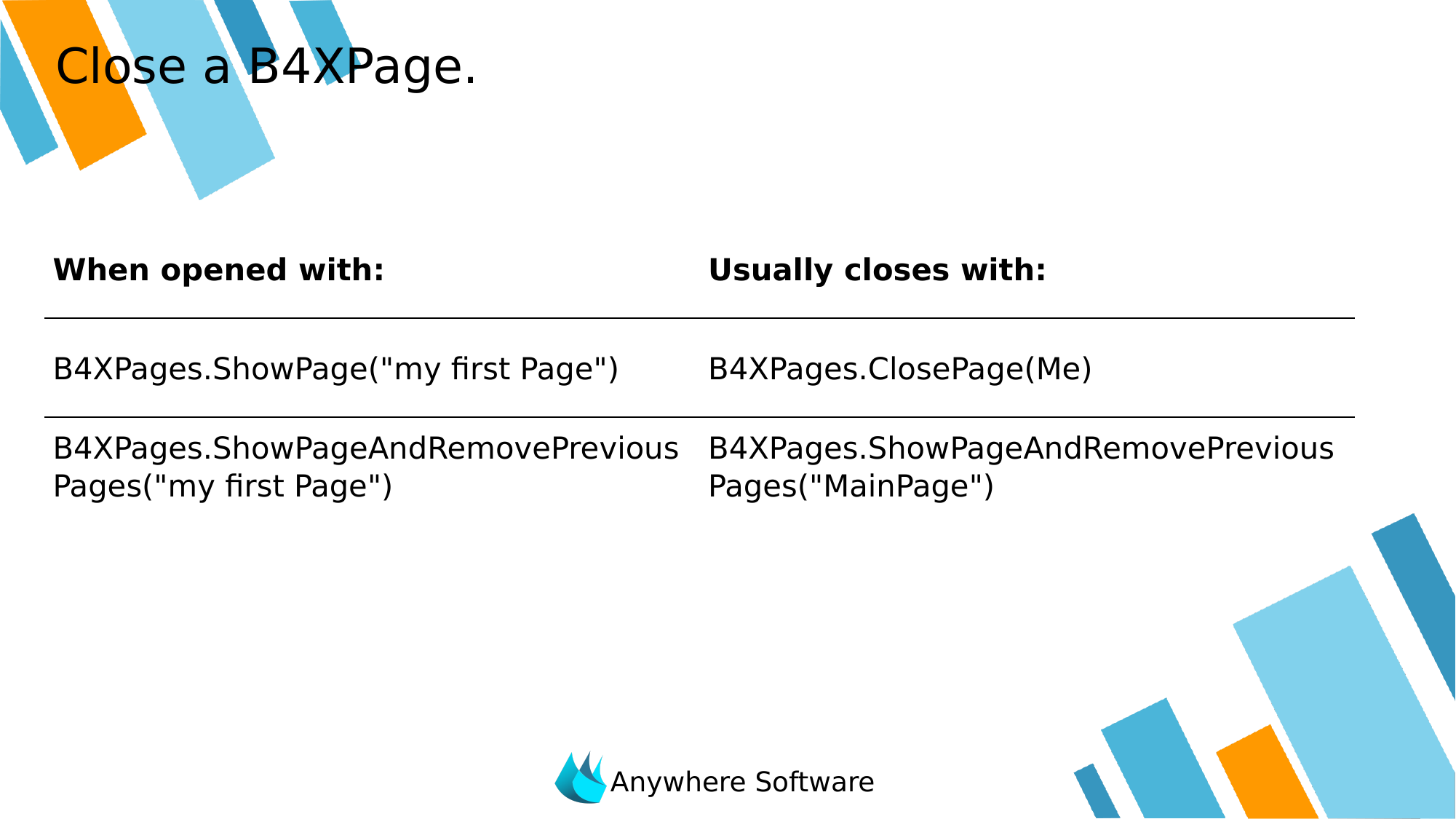

# Close a B4XPage.
| When opened with: | Usually closes with: |
| --- | --- |
| B4XPages.ShowPage("my first Page") | B4XPages.ClosePage(Me) |
| B4XPages.ShowPageAndRemovePreviousPages("my first Page") | B4XPages.ShowPageAndRemovePreviousPages("MainPage") |